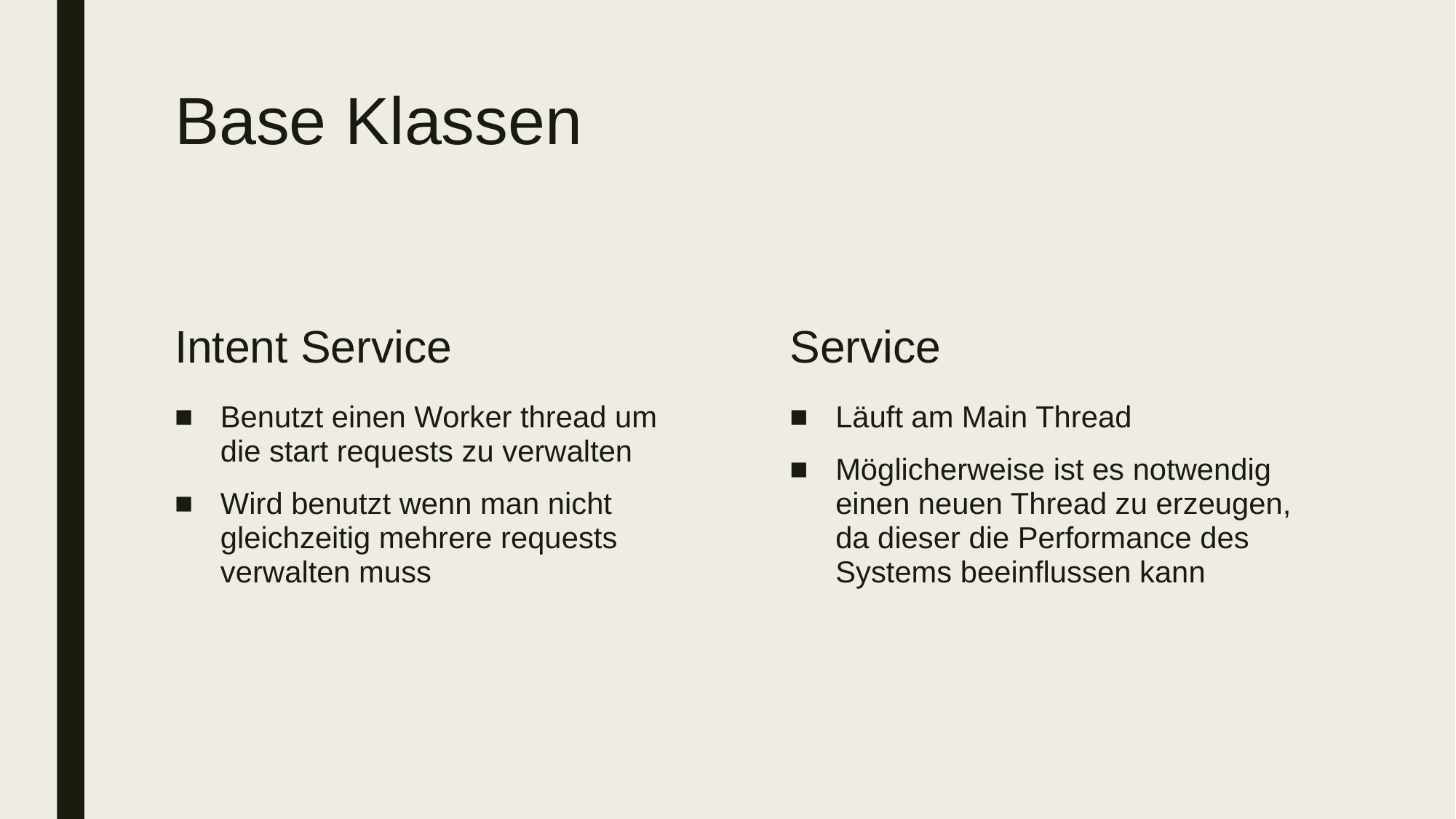

# Base Klassen
Intent Service
Service
Benutzt einen Worker thread um die start requests zu verwalten
Wird benutzt wenn man nicht gleichzeitig mehrere requests verwalten muss
Läuft am Main Thread
Möglicherweise ist es notwendig einen neuen Thread zu erzeugen, da dieser die Performance des Systems beeinflussen kann